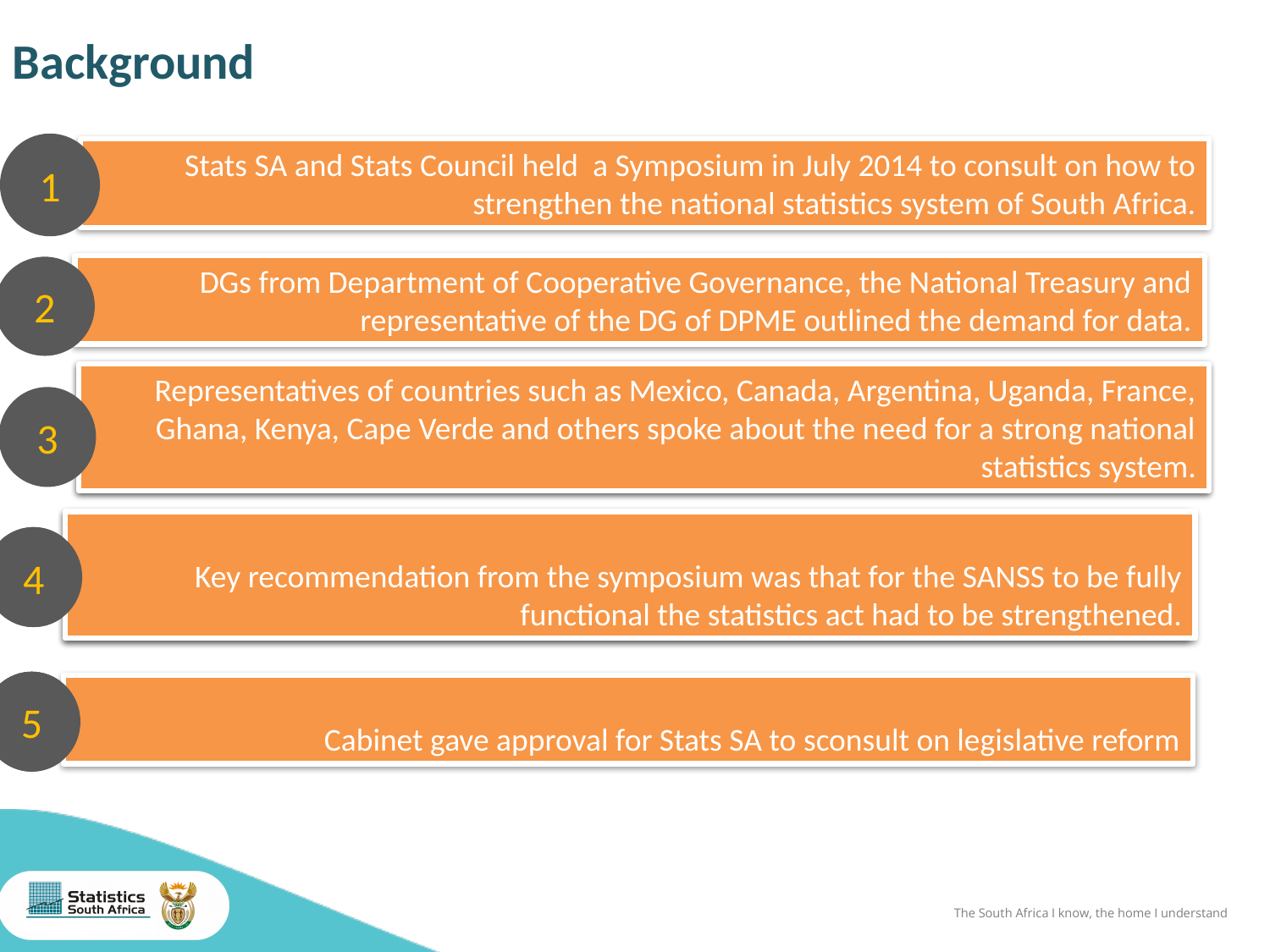

# Background
1
Stats SA and Stats Council held  a Symposium in July 2014 to consult on how to strengthen the national statistics system of South Africa.
DGs from Department of Cooperative Governance, the National Treasury and representative of the DG of DPME outlined the demand for data.
2
Representatives of countries such as Mexico, Canada, Argentina, Uganda, France, Ghana, Kenya, Cape Verde and others spoke about the need for a strong national statistics system.

Uneven distribution of the population

3

High but improving poverty levels

Key recommendation from the symposium was that for the SANSS to be fully functional the statistics act had to be strengthened.
4
4
4
5

Cabinet gave approval for Stats SA to sconsult on legislative reform